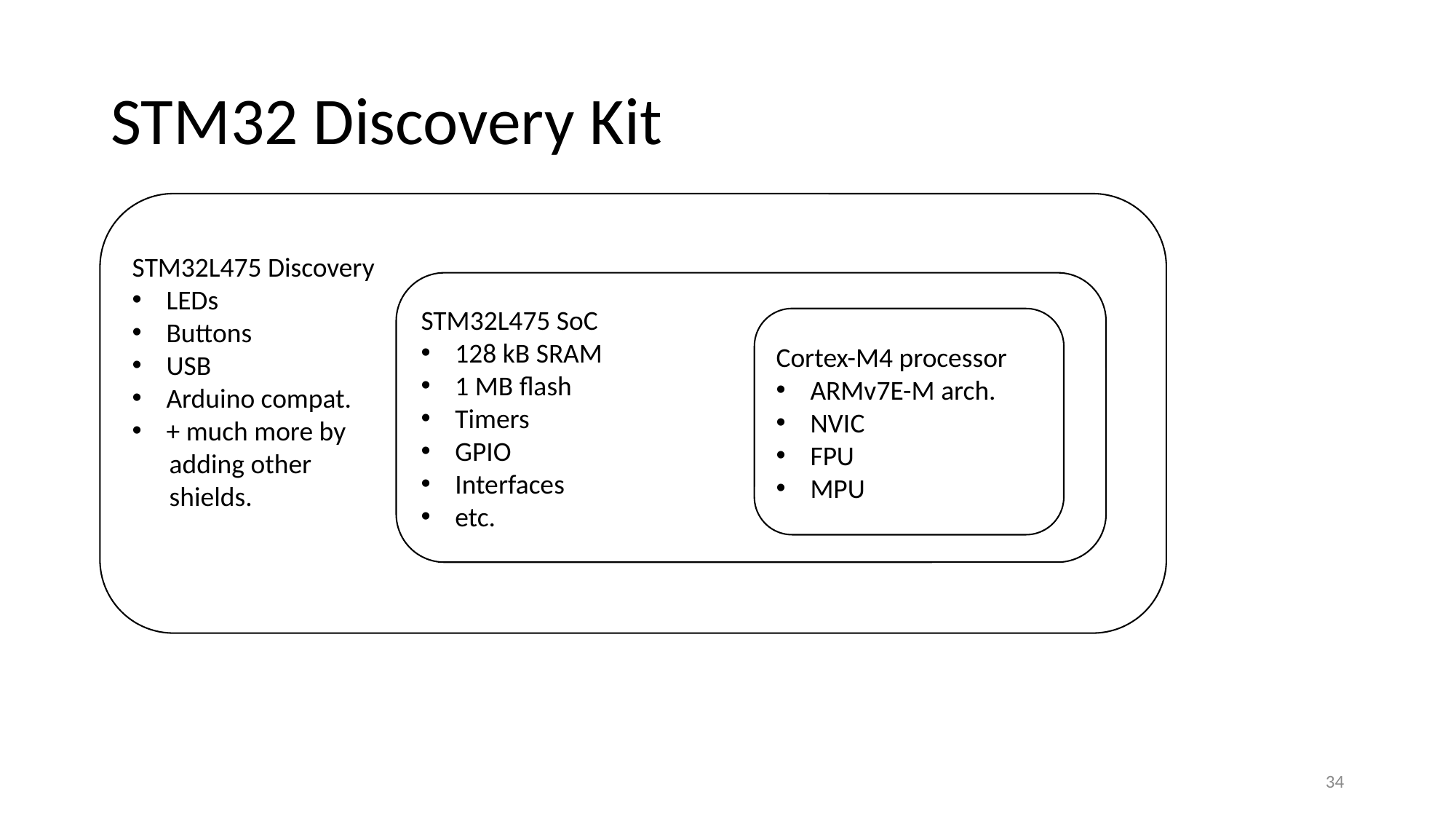

# STM32 Discovery Kit

STM32L475 Discovery
LEDs
Buttons
USB
Arduino compat.
+ much more by
      adding other
      shields.

STM32L475 SoC
128 kB SRAM
1 MB flash
Timers
GPIO
Interfaces
etc.
Cortex-M4 processor
ARMv7E-M arch.
NVIC
FPU
MPU
34